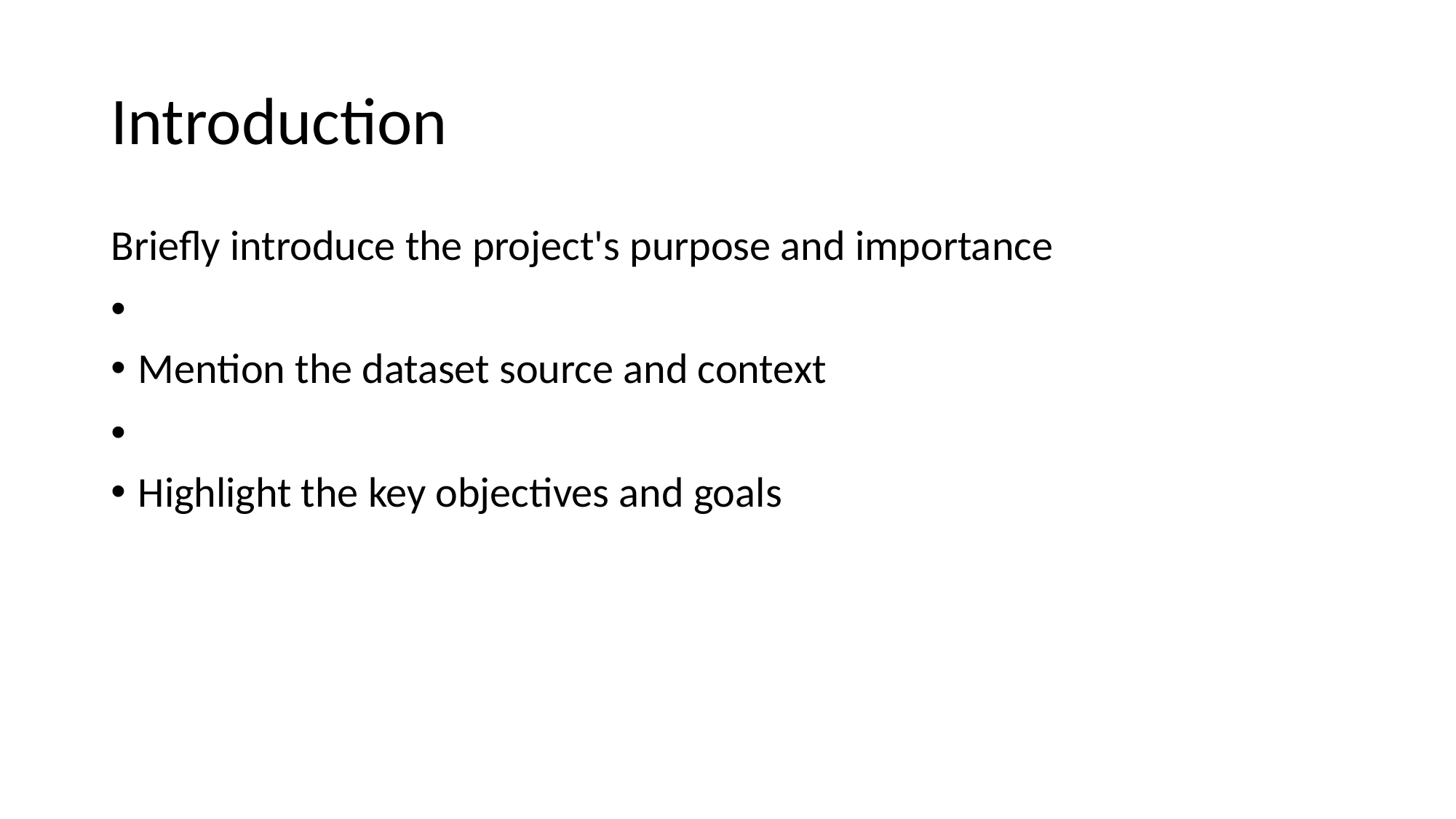

# Introduction
Briefly introduce the project's purpose and importance

Mention the dataset source and context

Highlight the key objectives and goals